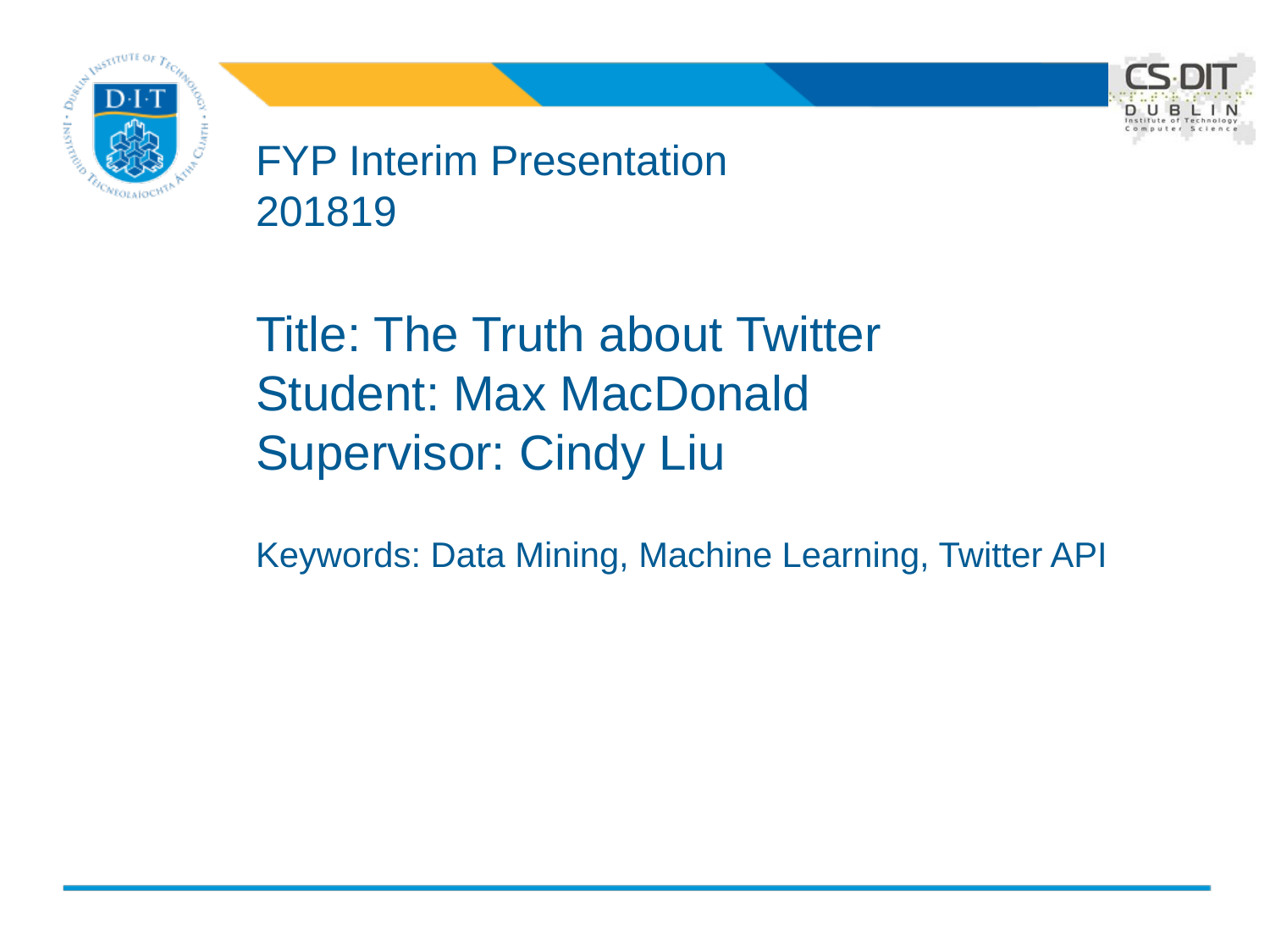

FYP Interim Presentation
201819

Title: The Truth about Twitter
Student: Max MacDonald
Supervisor: Cindy Liu
Keywords: Data Mining, Machine Learning, Twitter API